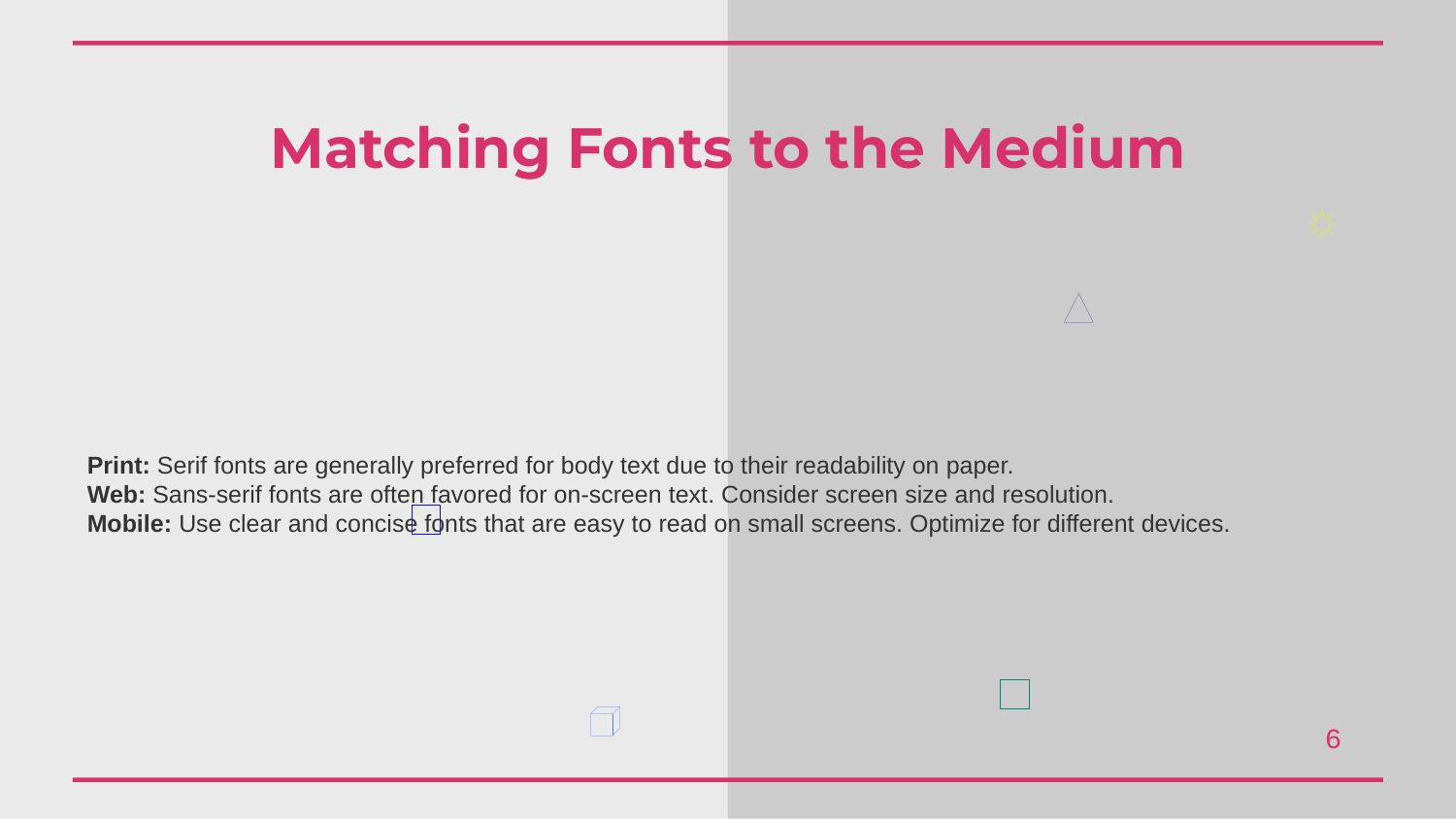

Matching Fonts to the Medium

Print: Serif fonts are generally preferred for body text due to their readability on paper.
Web: Sans-serif fonts are often favored for on-screen text. Consider screen size and resolution.
Mobile: Use clear and concise fonts that are easy to read on small screens. Optimize for different devices.

6